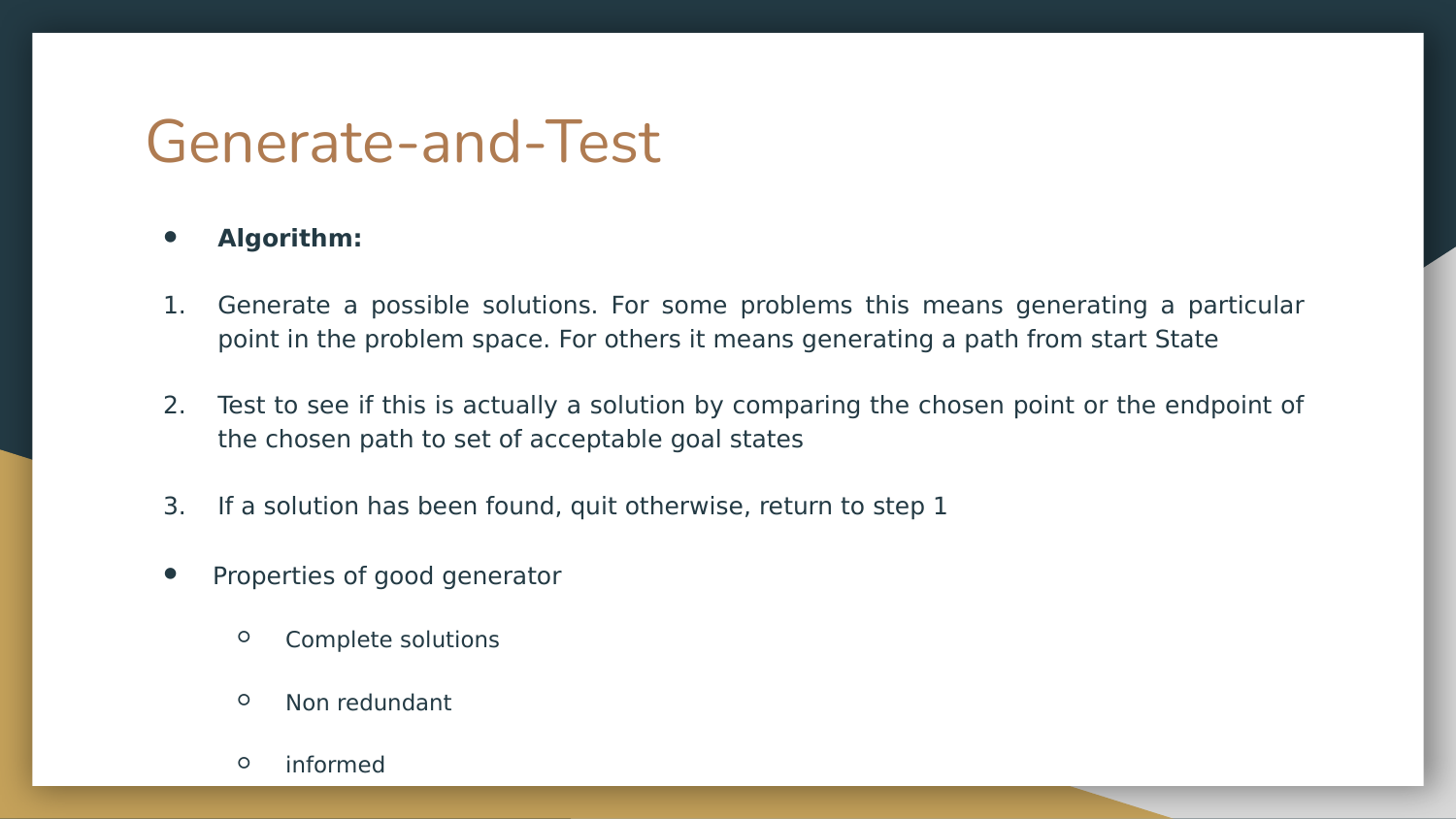

# Generate-and-Test
Algorithm:

Generate a possible solutions. For some problems this means generating a particular point in the problem space. For others it means generating a path from start State

Test to see if this is actually a solution by comparing the chosen point or the endpoint of the chosen path to set of acceptable goal states

If a solution has been found, quit otherwise, return to step 1

Properties of good generator
Complete solutions
Non redundant
informed